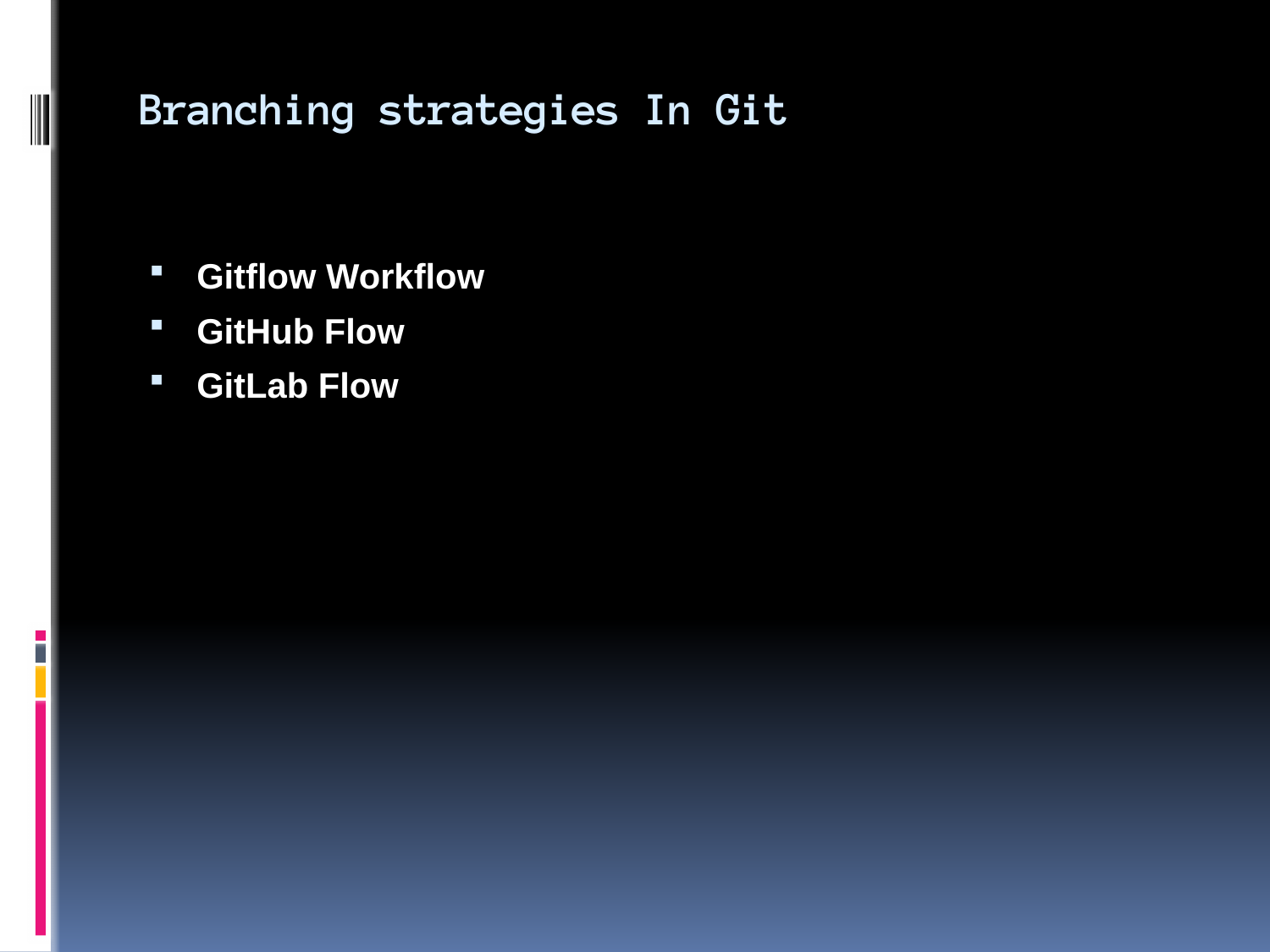

# Branching strategies In Git
Gitflow Workflow
GitHub Flow
GitLab Flow